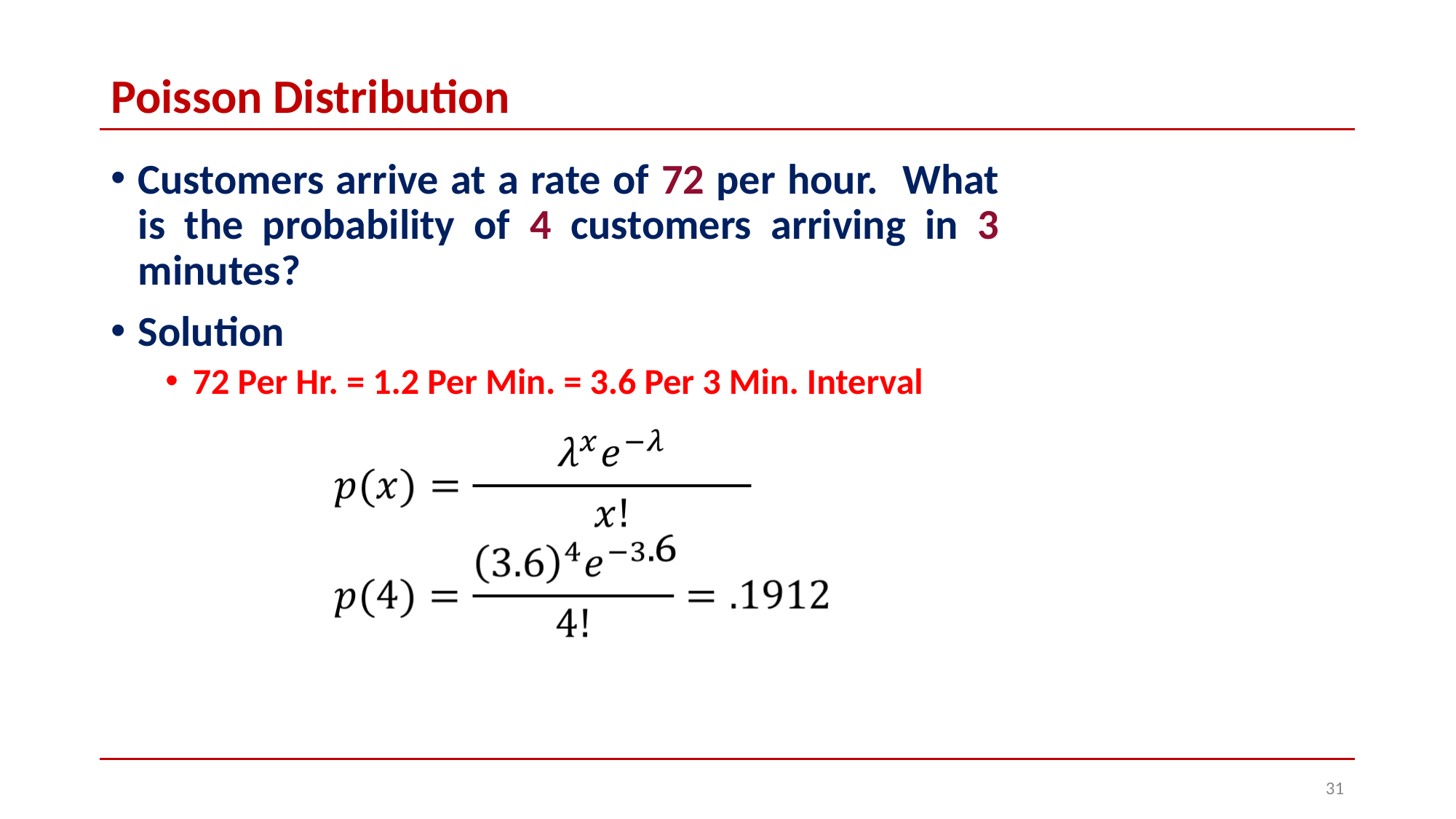

# Poisson Distribution
Customers arrive at a rate of 72 per hour.  What is the probability of 4 customers arriving in 3 minutes?
Solution
72 Per Hr. = 1.2 Per Min. = 3.6 Per 3 Min. Interval

31